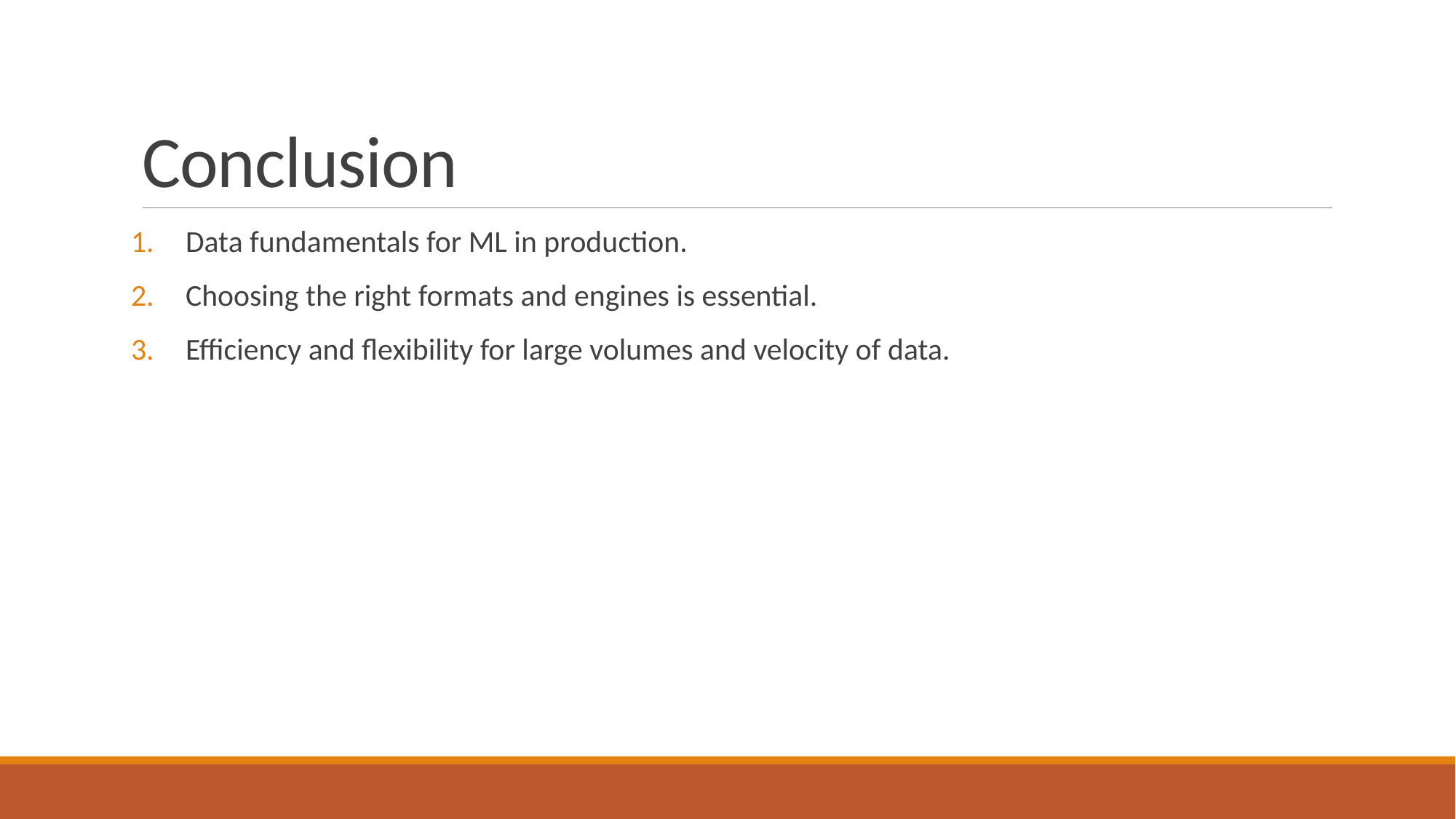

# Conclusion
Data fundamentals for ML in production.
Choosing the right formats and engines is essential.
Efficiency and flexibility for large volumes and velocity of data.